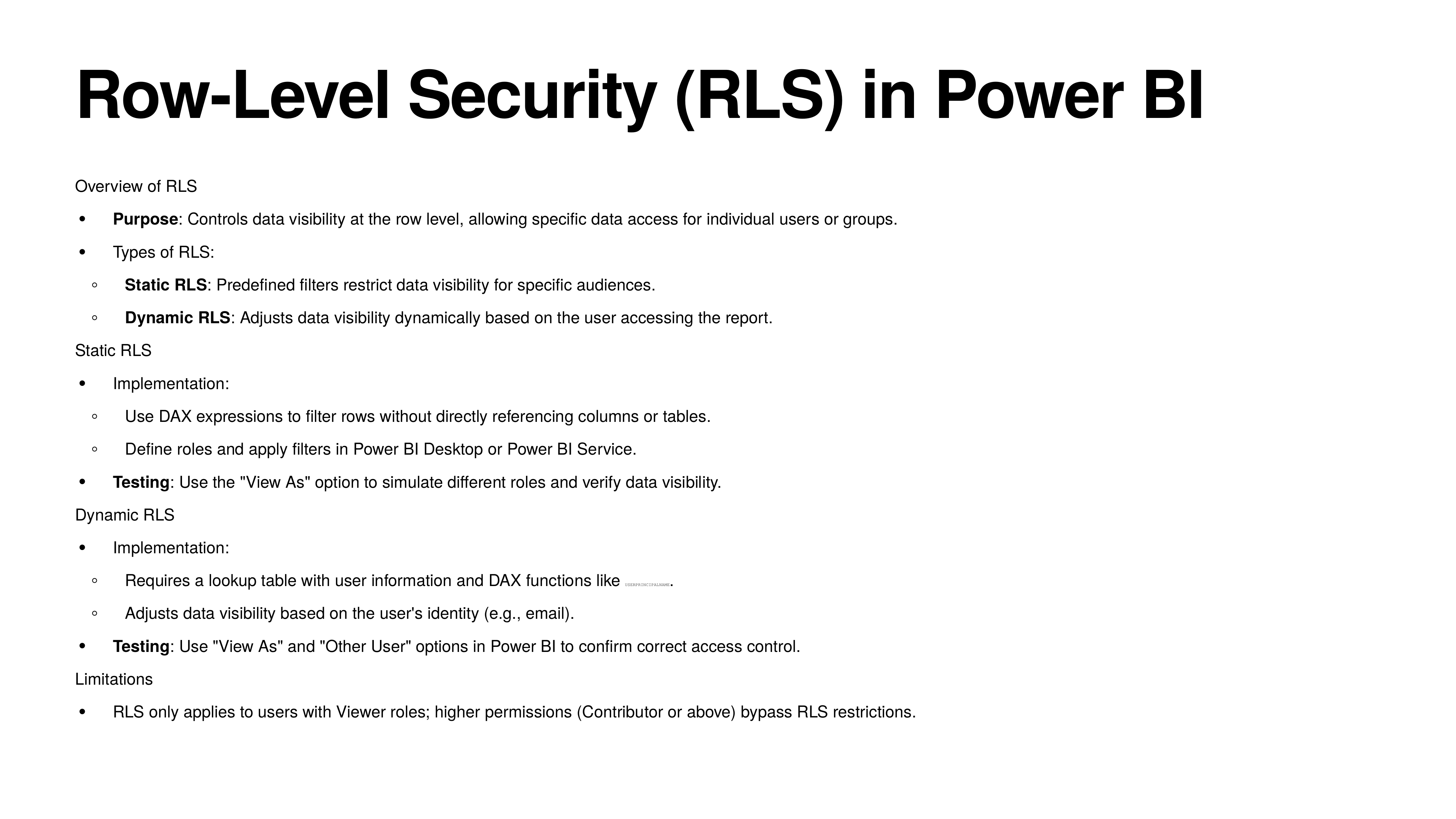

# Row-Level Security (RLS) in Power BI
Overview of RLS
Purpose: Controls data visibility at the row level, allowing specific data access for individual users or groups.
Types of RLS:
Static RLS: Predefined filters restrict data visibility for specific audiences.
Dynamic RLS: Adjusts data visibility dynamically based on the user accessing the report.
Static RLS
Implementation:
Use DAX expressions to filter rows without directly referencing columns or tables.
Define roles and apply filters in Power BI Desktop or Power BI Service.
Testing: Use the "View As" option to simulate different roles and verify data visibility.
Dynamic RLS
Implementation:
Requires a lookup table with user information and DAX functions like USERPRINCIPALNAME.
Adjusts data visibility based on the user's identity (e.g., email).
Testing: Use "View As" and "Other User" options in Power BI to confirm correct access control.
Limitations
RLS only applies to users with Viewer roles; higher permissions (Contributor or above) bypass RLS restrictions.